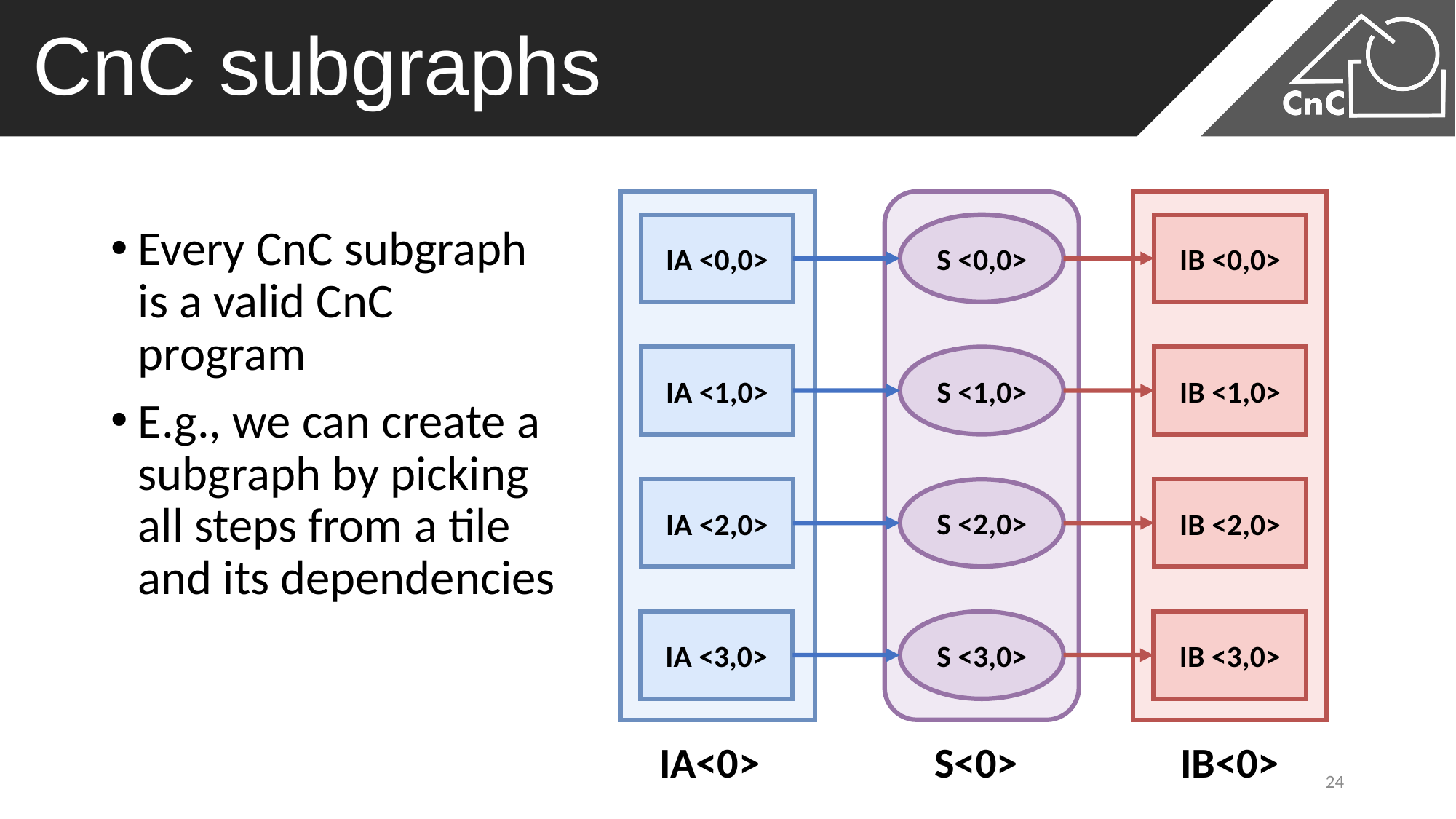

# CnC subgraphs

IA <0,0>
S <0,0>
IB <0,0>
Every CnC subgraph is a valid CnC program
E.g., we can create a subgraph by picking all steps from a tile and its dependencies
IA <1,0>
S <1,0>
IB <1,0>
IA <2,0>
S <2,0>
IB <2,0>
IA <3,0>
S <3,0>
IB <3,0>
IA<0>
S<0>
IB<0>
24